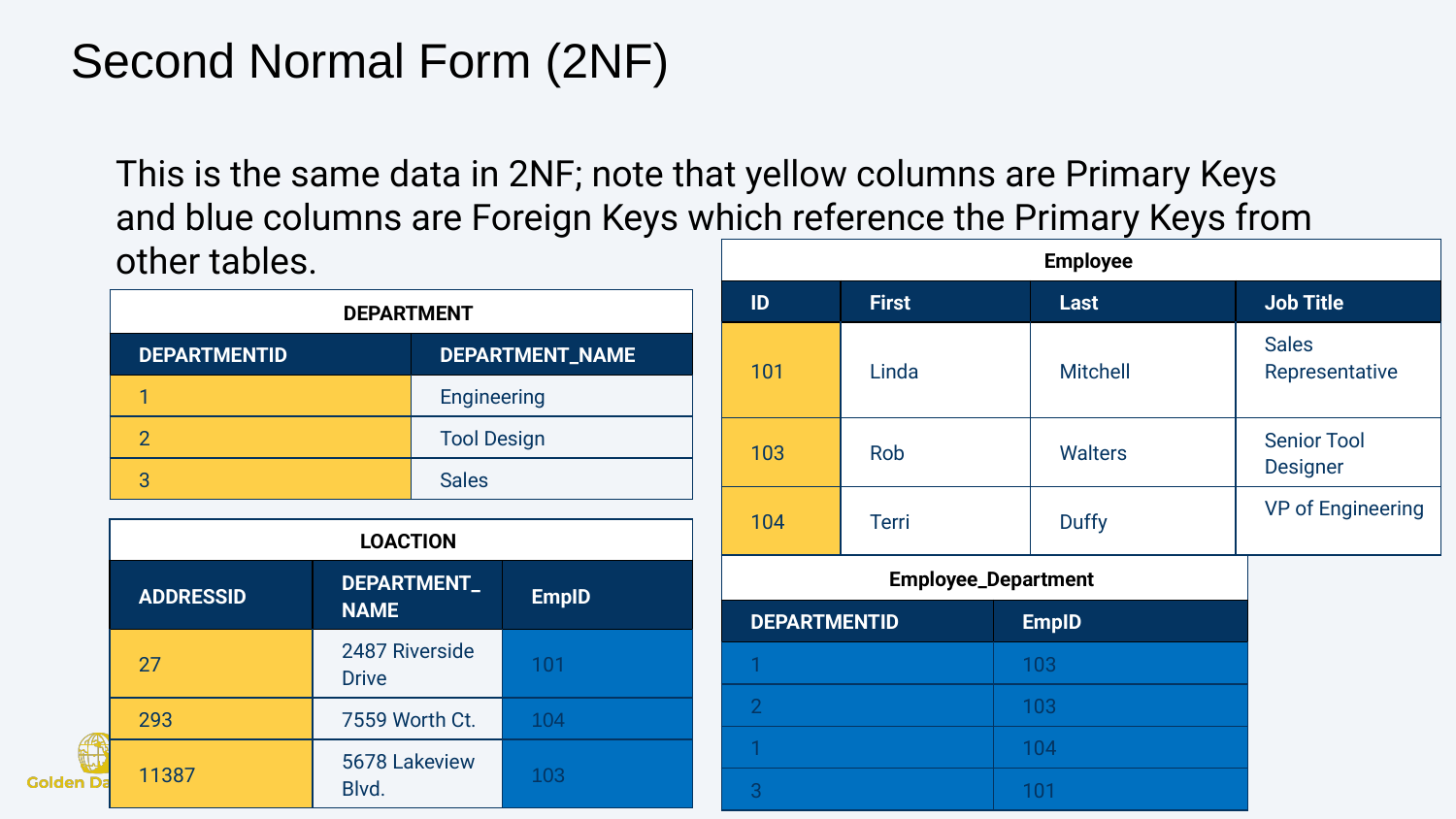

# Second Normal Form (2NF)
This is the same data in 2NF; note that yellow columns are Primary Keys and blue columns are Foreign Keys which reference the Primary Keys from other tables.

| Employee |  |  |  |
| --- | --- | --- | --- |
| ID | First | Last | Job Title |
| 101 | Linda | Mitchell | Sales Representative |
| 103 | Rob | Walters | Senior Tool Designer |
| 104 | Terri | Duffy | VP of Engineering |
| DEPARTMENT |  |
| --- | --- |
| DEPARTMENTID | DEPARTMENT\_NAME |
| 1 | Engineering |
| 2 | Tool Design |
| 3 | Sales |
| LOACTION |  |  |
| --- | --- | --- |
| ADDRESSID | DEPARTMENT\_NAME | EmpID |
| 27 | 2487 Riverside Drive | 101 |
| 293 | 7559 Worth Ct. | 104 |
| 11387 | 5678 Lakeview Blvd. | 103 |
| Employee\_Department |  |
| --- | --- |
| DEPARTMENTID | EmpID |
| 1 | 103 |
| 2 | 103 |
| 1 | 104 |
| 3 | 101 |